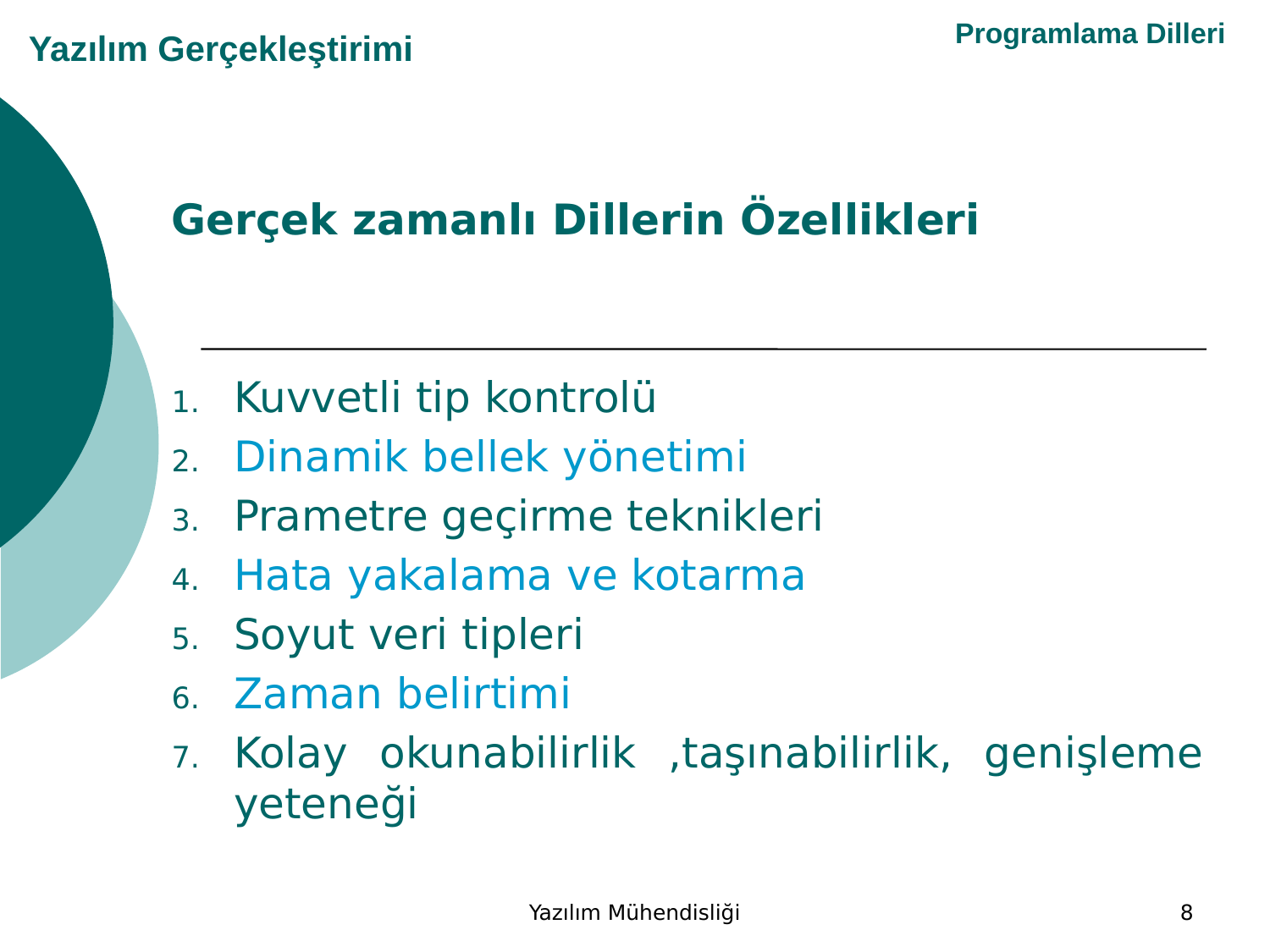

Programlama Dilleri
# Yazılım Gerçekleştirimi

Gerçek zamanlı Dillerin Özellikleri

Kuvvetli tip kontrolü
Dinamik bellek yönetimi
Prametre geçirme teknikleri
Hata yakalama ve kotarma
Soyut veri tipleri
Zaman belirtimi
Kolay okunabilirlik ,taşınabilirlik, genişleme yeteneği
Yazılım Mühendisliği
8